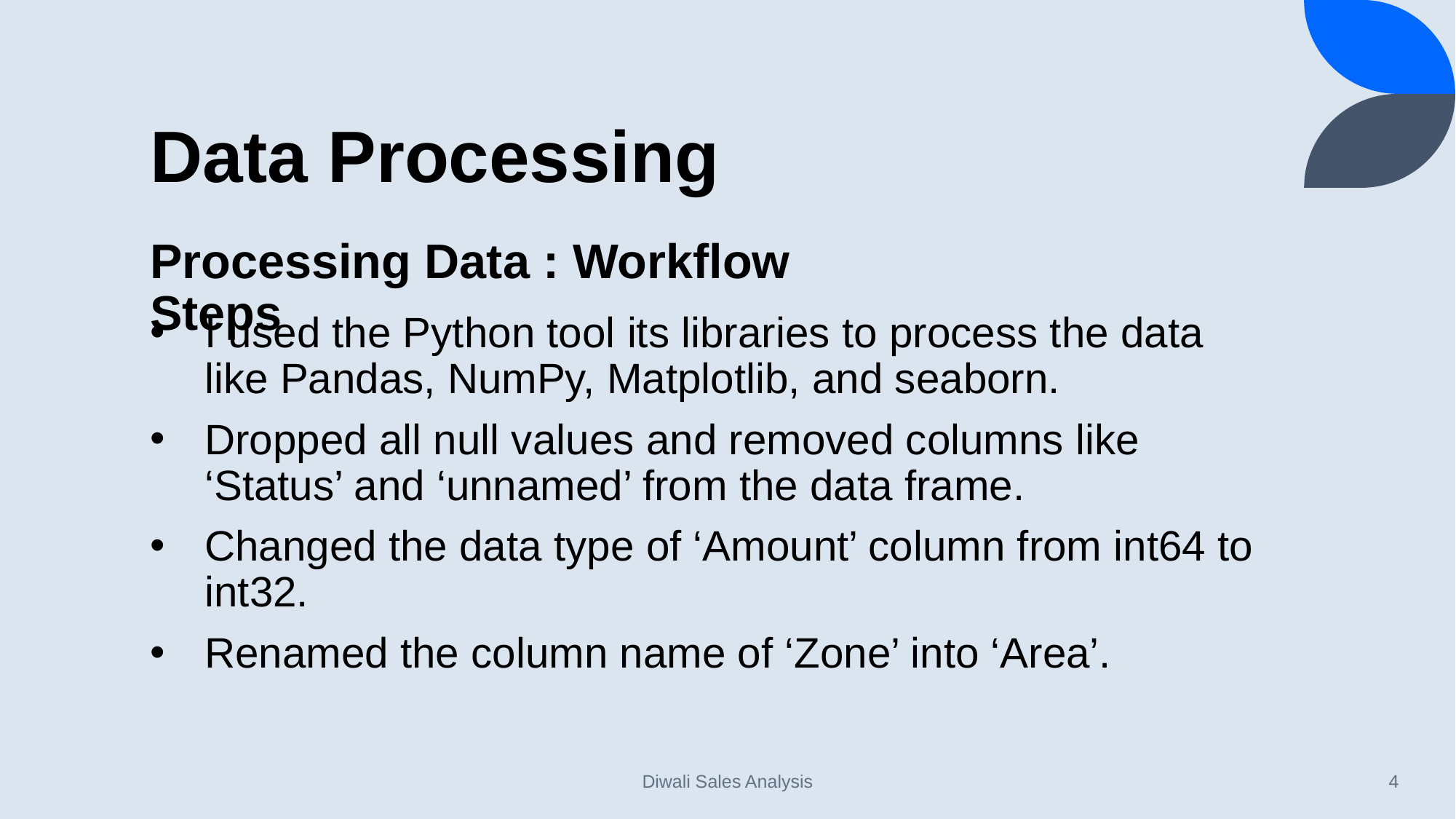

# Data Processing
Processing Data : Workflow Steps
I used the Python tool its libraries to process the data like Pandas, NumPy, Matplotlib, and seaborn.
Dropped all null values and removed columns like ‘Status’ and ‘unnamed’ from the data frame.
Changed the data type of ‘Amount’ column from int64 to int32.
Renamed the column name of ‘Zone’ into ‘Area’.
Diwali Sales Analysis
4